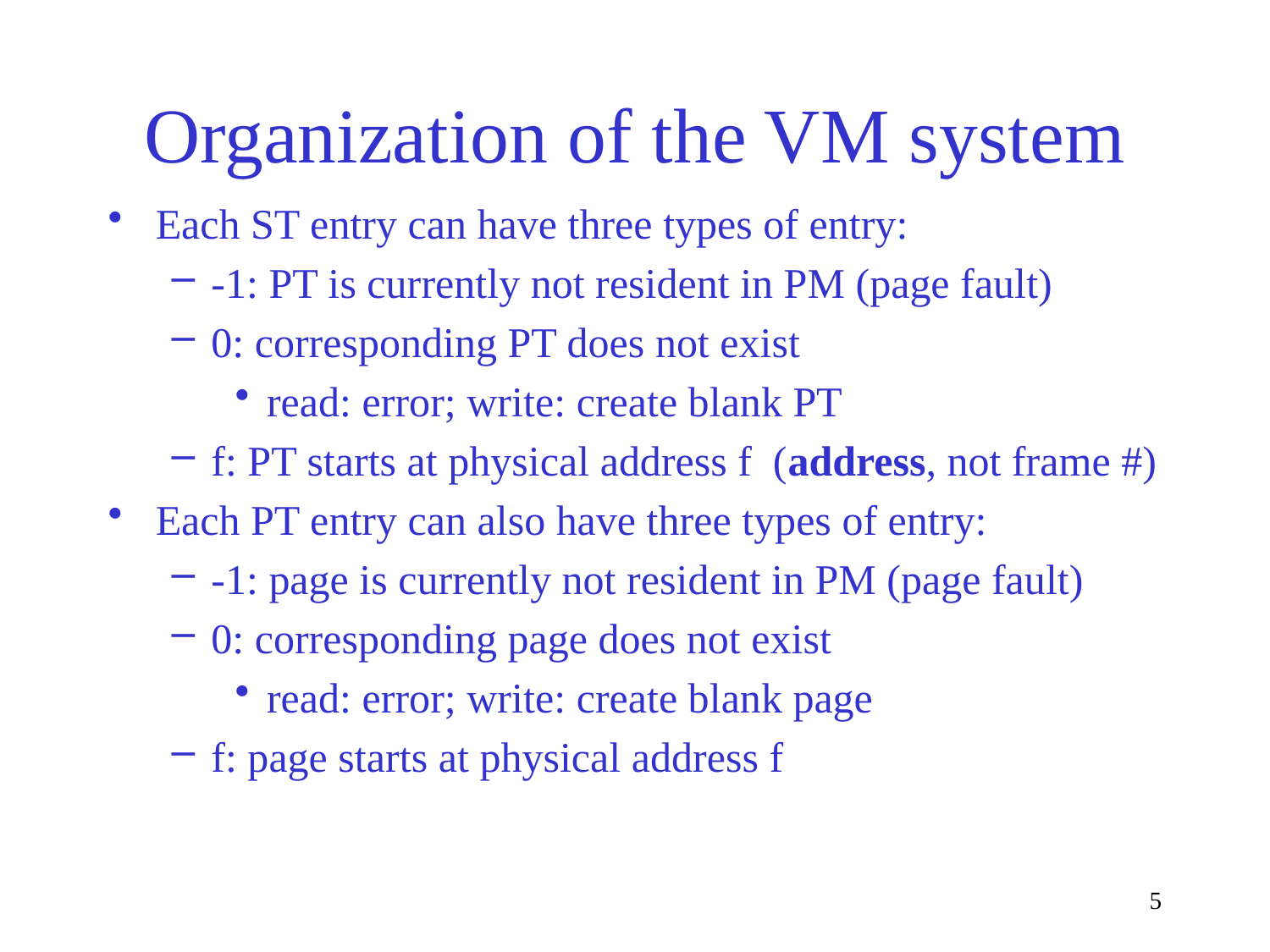

# Organization of the VM system
Each ST entry can have three types of entry:
-1: PT is currently not resident in PM (page fault)
0: corresponding PT does not exist
read: error; write: create blank PT
f: PT starts at physical address f  (address, not frame #)
Each PT entry can also have three types of entry:
-1: page is currently not resident in PM (page fault)
0: corresponding page does not exist
read: error; write: create blank page
f: page starts at physical address f
5